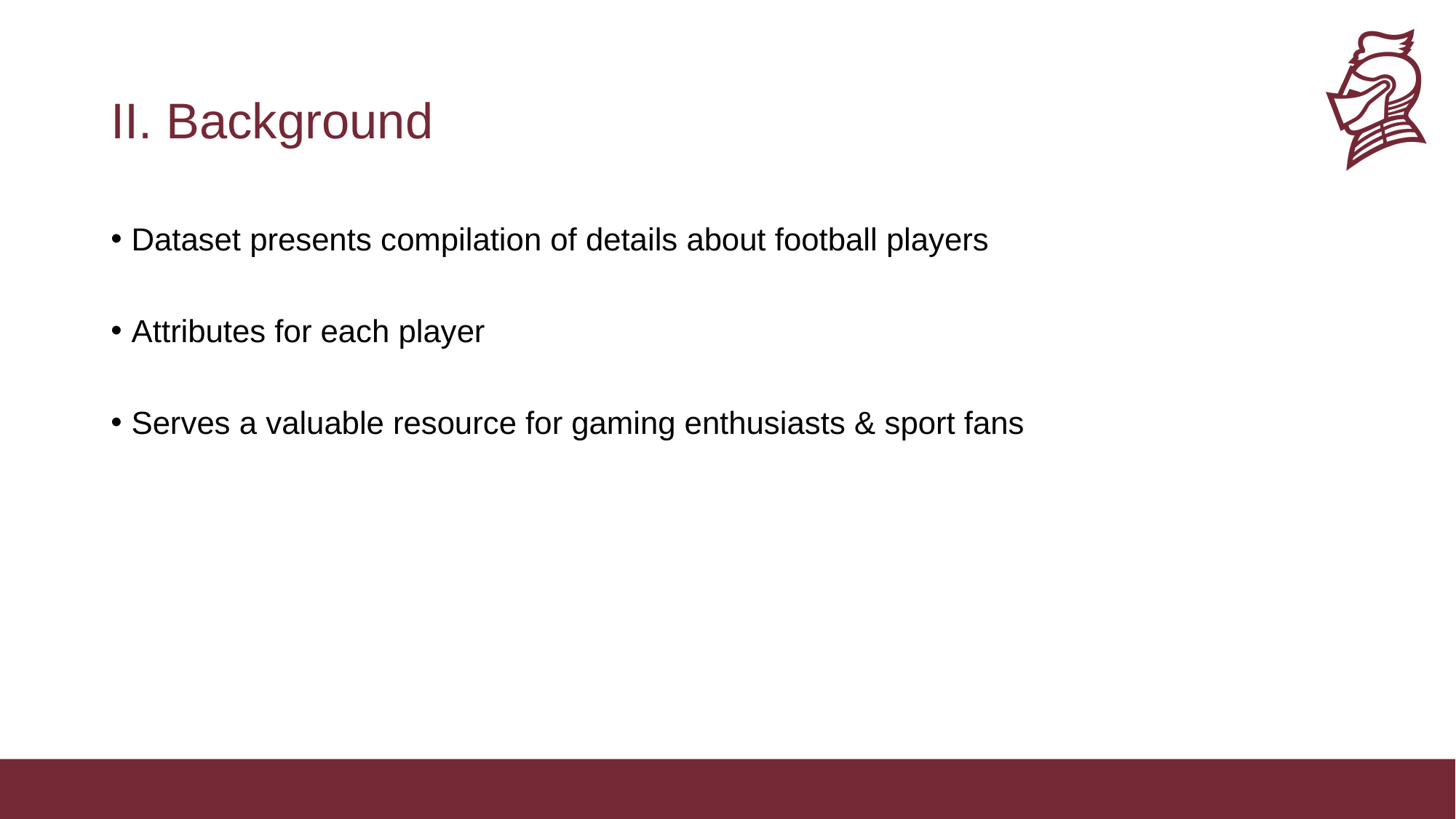

# II. Background
Dataset presents compilation of details about football players

Attributes for each player

Serves a valuable resource for gaming enthusiasts & sport fans